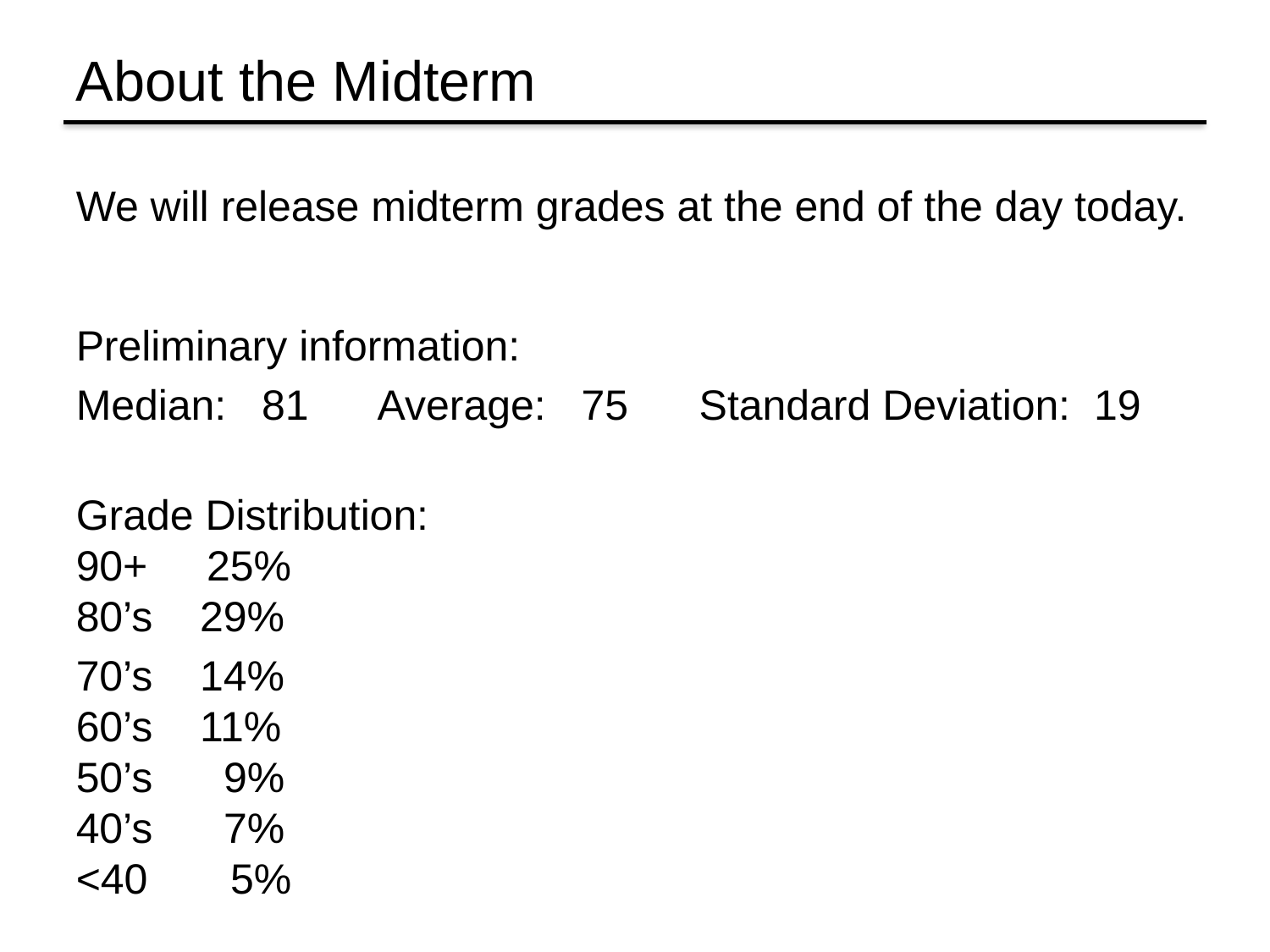

# About the Midterm
We will release midterm grades at the end of the day today.

Preliminary information:
Median:   81      Average:   75      Standard Deviation:  19
Grade Distribution:
90+     25%
80’s    29%
70’s    14%
60’s    11%
50’s      9%
40’s      7%
<40       5%